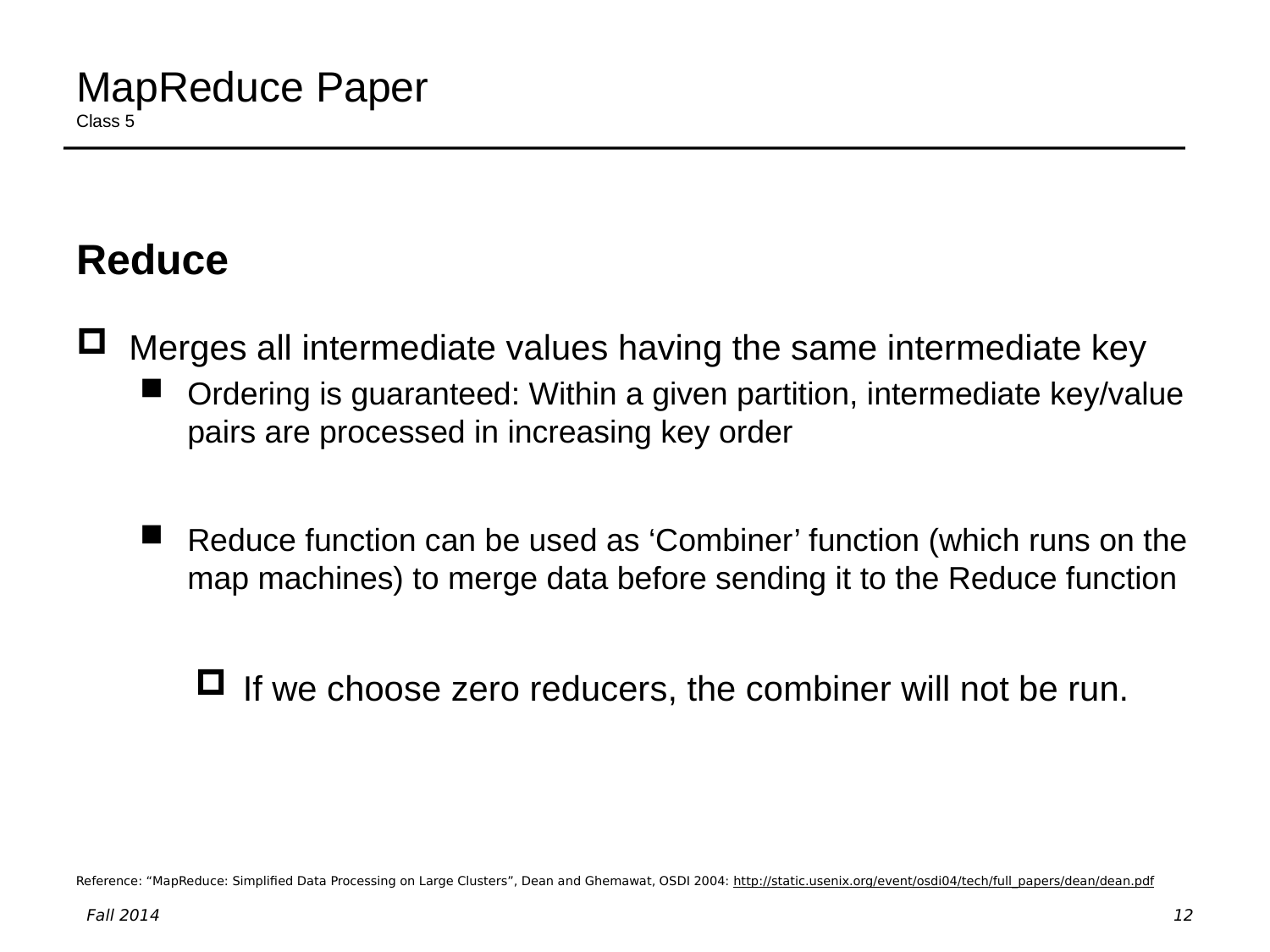

# MapReduce Paper Class 5

Reduce

Merges all intermediate values having the same intermediate key
Ordering is guaranteed: Within a given partition, intermediate key/value pairs are processed in increasing key order

Reduce function can be used as ‘Combiner’ function (which runs on the map machines) to merge data before sending it to the Reduce function

If we choose zero reducers, the combiner will not be run.
Reference: “MapReduce: Simplified Data Processing on Large Clusters”, Dean and Ghemawat, OSDI 2004: http://static.usenix.org/event/osdi04/tech/full_papers/dean/dean.pdf
12